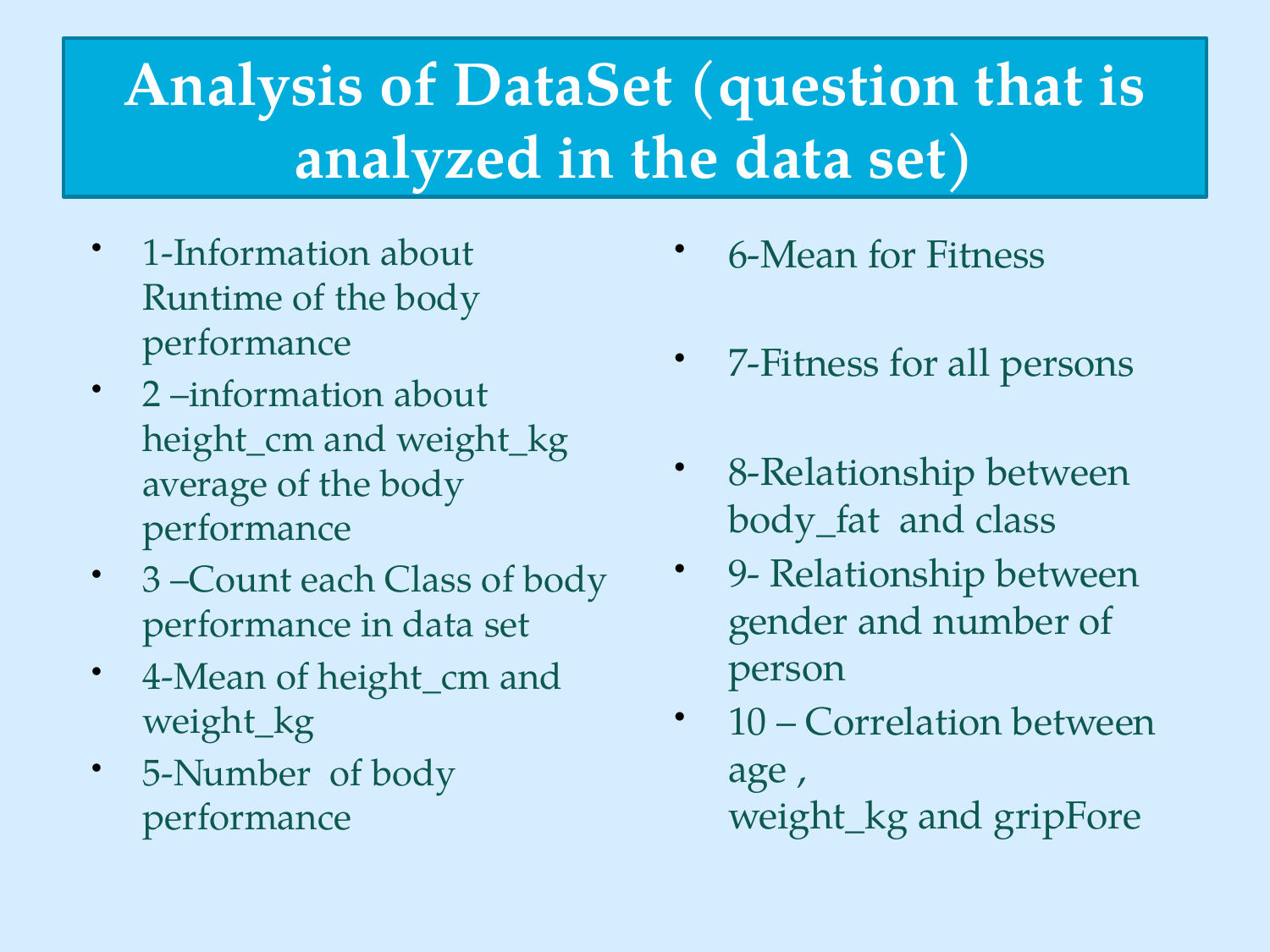

# Analysis of DataSet (question that is analyzed in the data set)
1-Information about Runtime of the body performance
2 –information about height_cm and weight_kg average of the body performance
3 –Count each Class of body performance in data set
4-Mean of height_cm and weight_kg
5-Number  of body performance
6-Mean for Fitness

7-Fitness for all persons

8-Relationship between body_fat  and class
9- Relationship between gender and number of person
10 – Correlation between age , weight_kg and gripFore